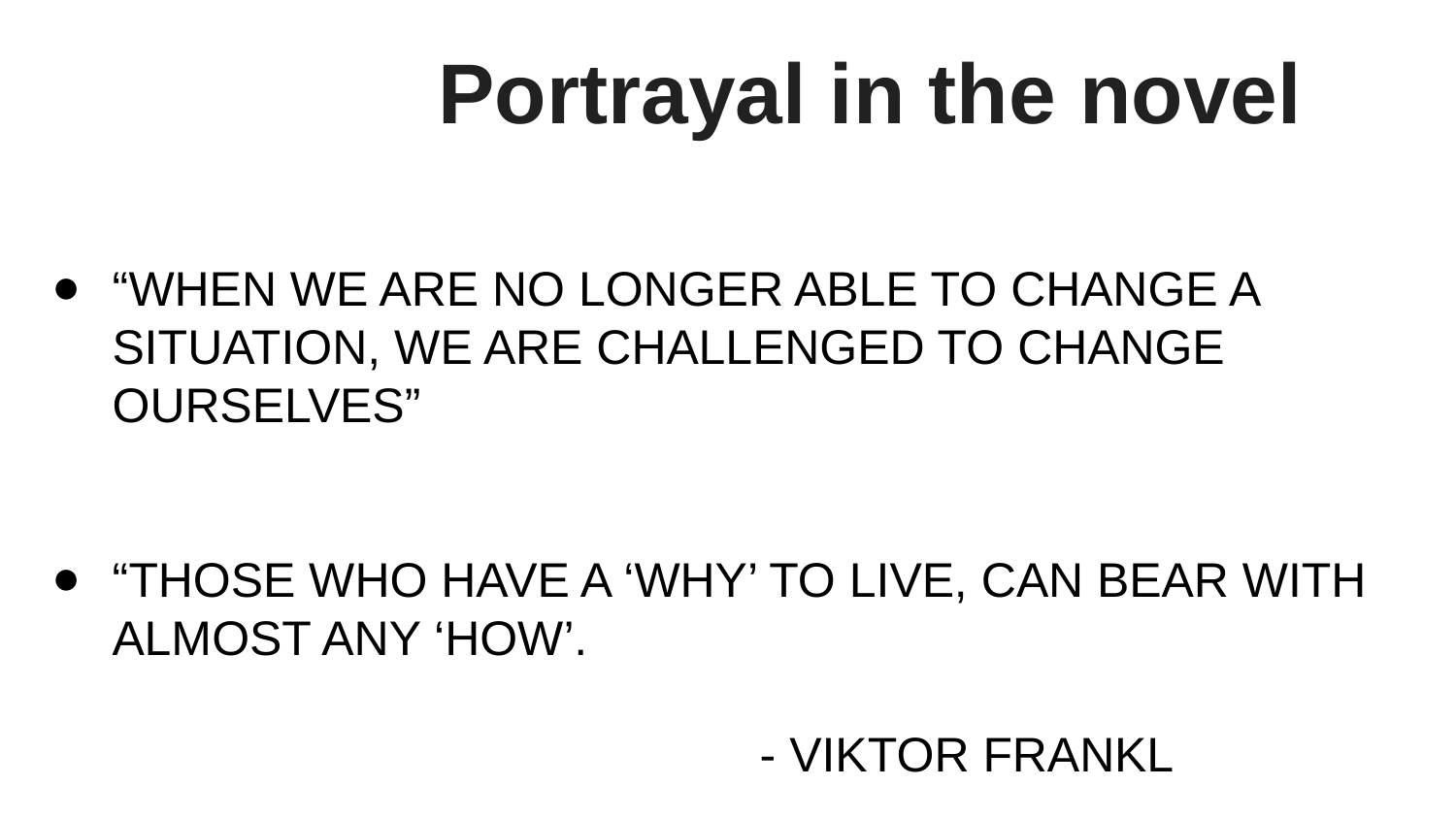

Portrayal in the novel

“WHEN WE ARE NO LONGER ABLE TO CHANGE A SITUATION, WE ARE CHALLENGED TO CHANGE OURSELVES”

“THOSE WHO HAVE A ‘WHY’ TO LIVE, CAN BEAR WITH ALMOST ANY ‘HOW’.

                                                     - VIKTOR FRANKL